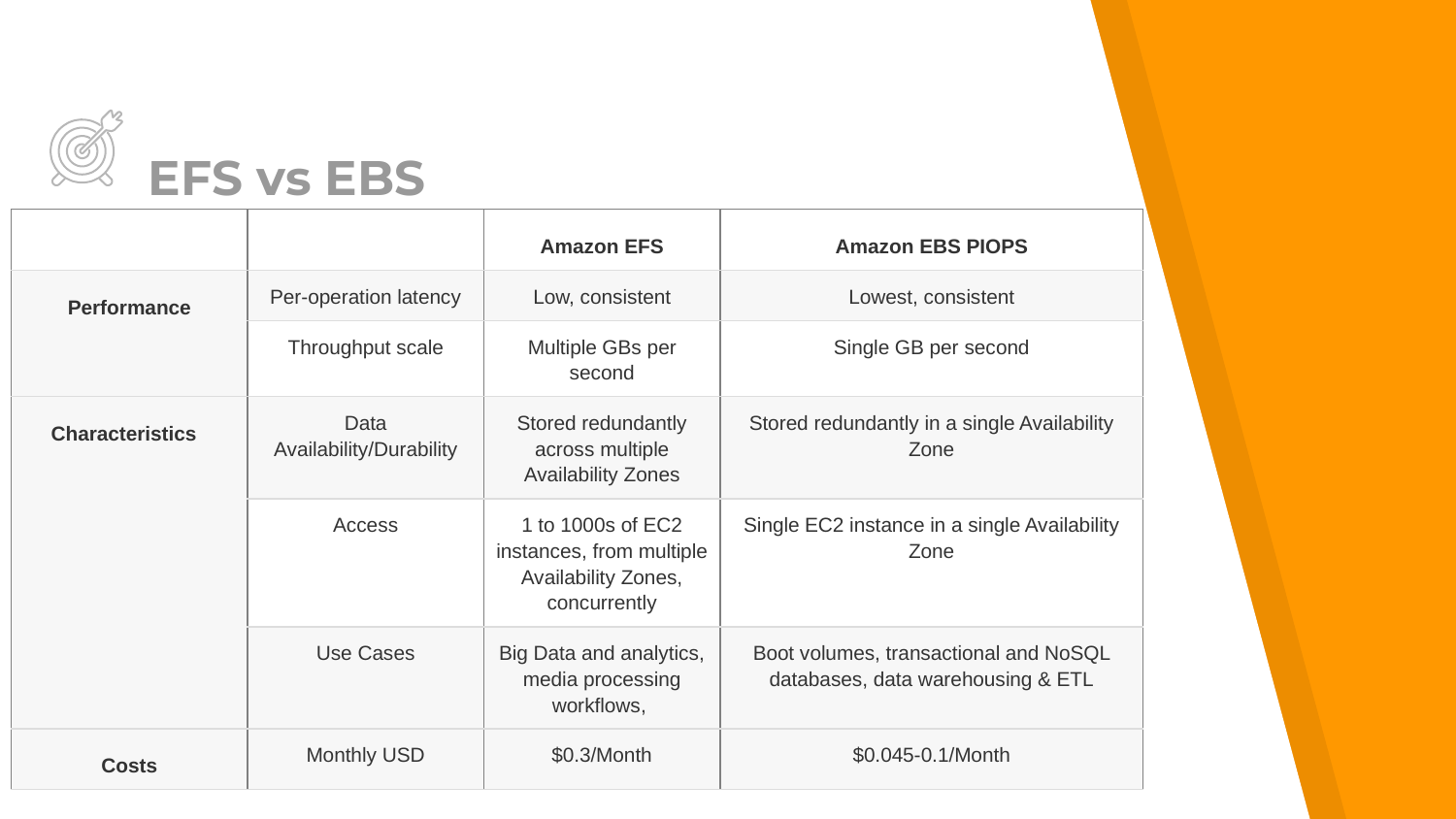

# EFS vs EBS
|  |  | Amazon EFS | Amazon EBS PIOPS |
| --- | --- | --- | --- |
| Performance | Per-operation latency | Low, consistent | Lowest, consistent |
|  | Throughput scale | Multiple GBs per second | Single GB per second |
| Characteristics | Data Availability/Durability | Stored redundantly across multiple Availability Zones | Stored redundantly in a single Availability Zone |
|  | Access | 1 to 1000s of EC2 instances, from multiple Availability Zones, concurrently | Single EC2 instance in a single Availability Zone |
|  | Use Cases | Big Data and analytics, media processing workflows, | Boot volumes, transactional and NoSQL databases, data warehousing & ETL |
| Costs | Monthly USD | $0.3/Month | $0.045-0.1/Month |